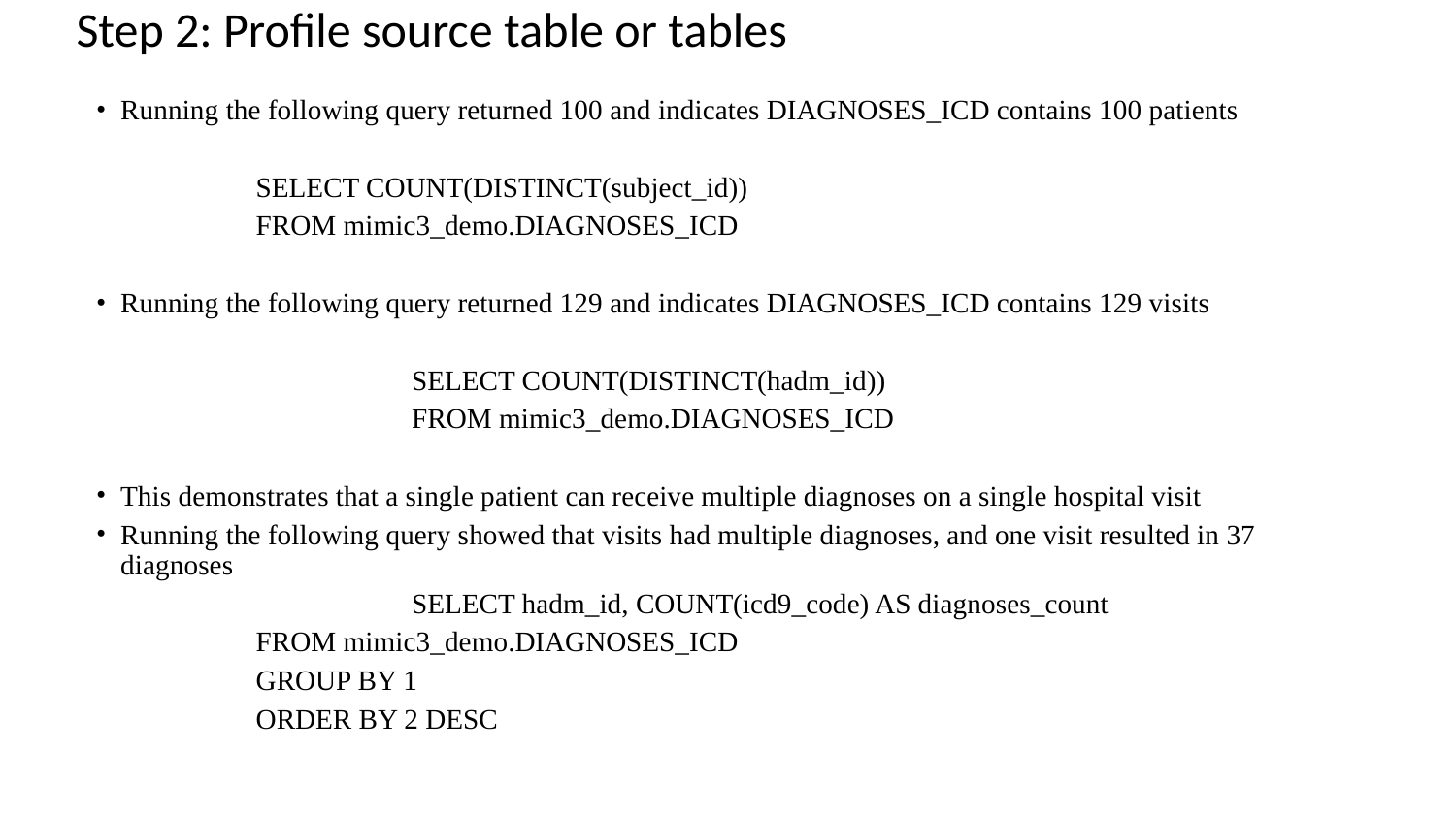

# Step 2: Profile source table or tables

Running the following query returned 100 and indicates DIAGNOSES_ICD contains 100 patients

SELECT COUNT(DISTINCT(subject_id))
FROM mimic3_demo.DIAGNOSES_ICD

Running the following query returned 129 and indicates DIAGNOSES_ICD contains 129 visits

		SELECT COUNT(DISTINCT(hadm_id))
 		FROM mimic3_demo.DIAGNOSES_ICD

This demonstrates that a single patient can receive multiple diagnoses on a single hospital visit
Running the following query showed that visits had multiple diagnoses, and one visit resulted in 37 diagnoses
		SELECT hadm_id, COUNT(icd9_code) AS diagnoses_count
FROM mimic3_demo.DIAGNOSES_ICD
GROUP BY 1
ORDER BY 2 DESC